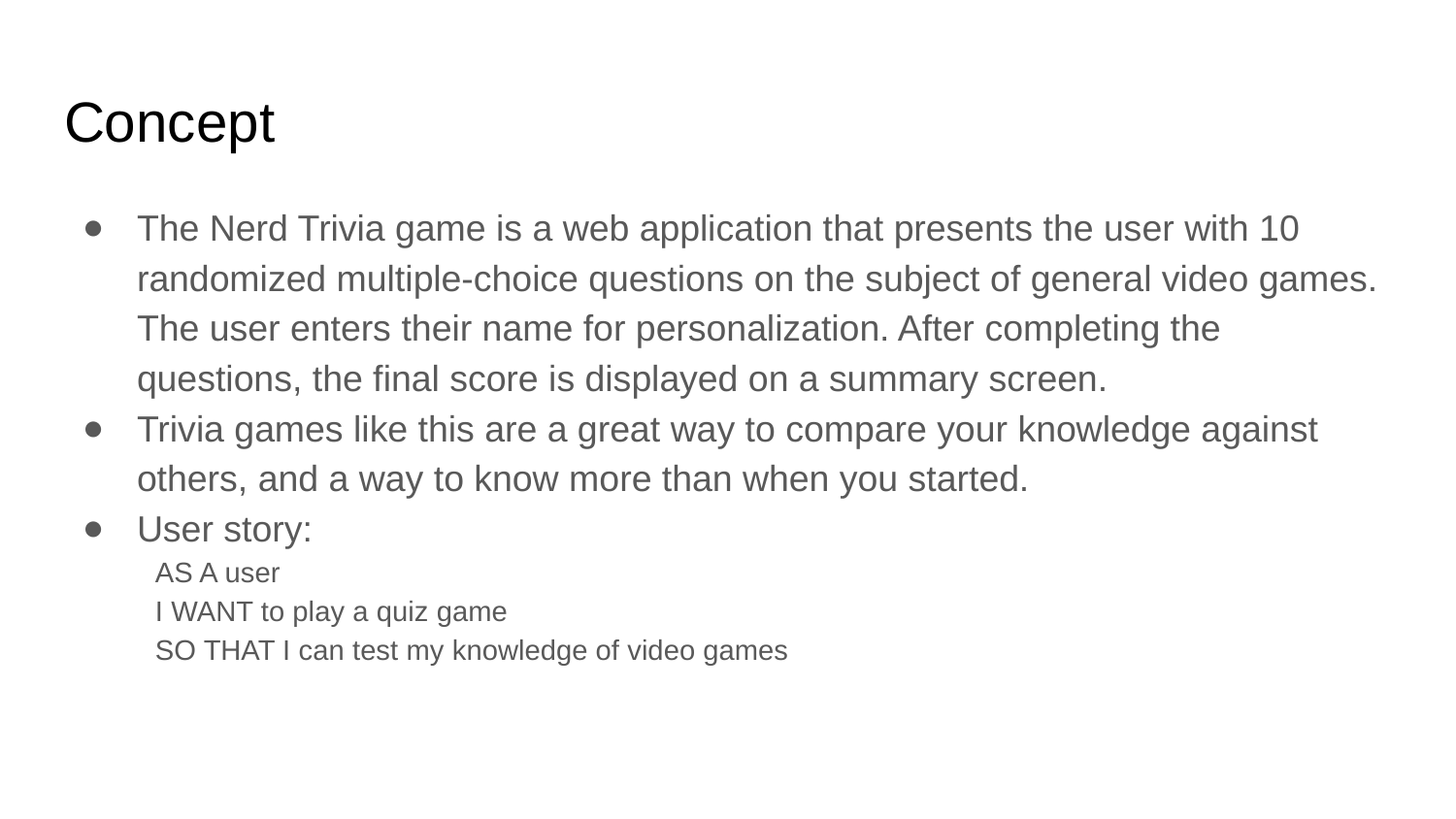

# Concept
The Nerd Trivia game is a web application that presents the user with 10 randomized multiple-choice questions on the subject of general video games. The user enters their name for personalization. After completing the questions, the final score is displayed on a summary screen.
Trivia games like this are a great way to compare your knowledge against others, and a way to know more than when you started.
User story:
AS A user
I WANT to play a quiz game
SO THAT I can test my knowledge of video games